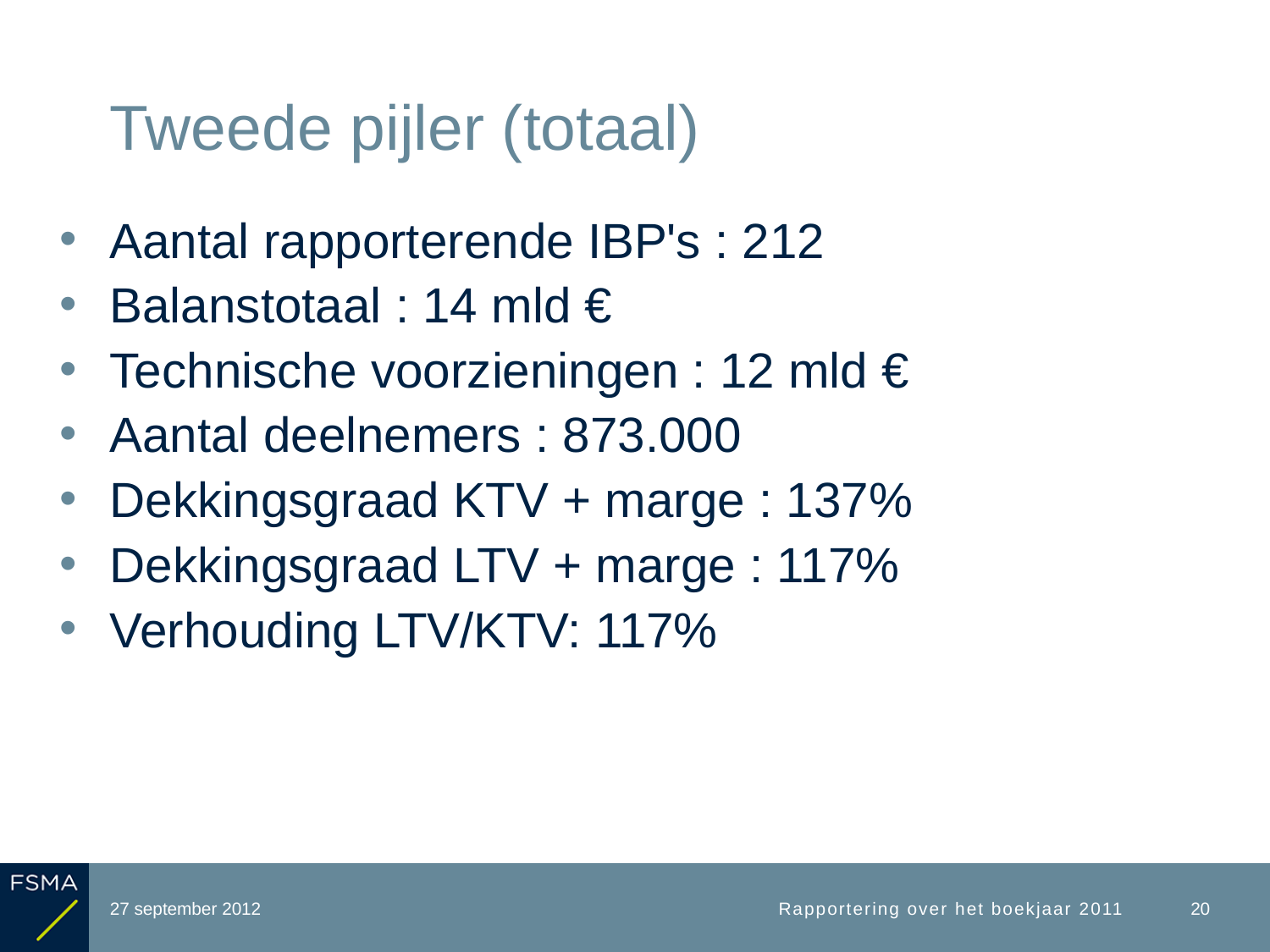

# Tweede pijler (totaal)
Aantal rapporterende IBP's : 212
Balanstotaal : 14 mld €
Technische voorzieningen : 12 mld €
Aantal deelnemers : 873.000
Dekkingsgraad KTV + marge : 137%
Dekkingsgraad LTV + marge : 117%
Verhouding LTV/KTV: 117%

27 september 2012
Rapportering over het boekjaar 2011
20